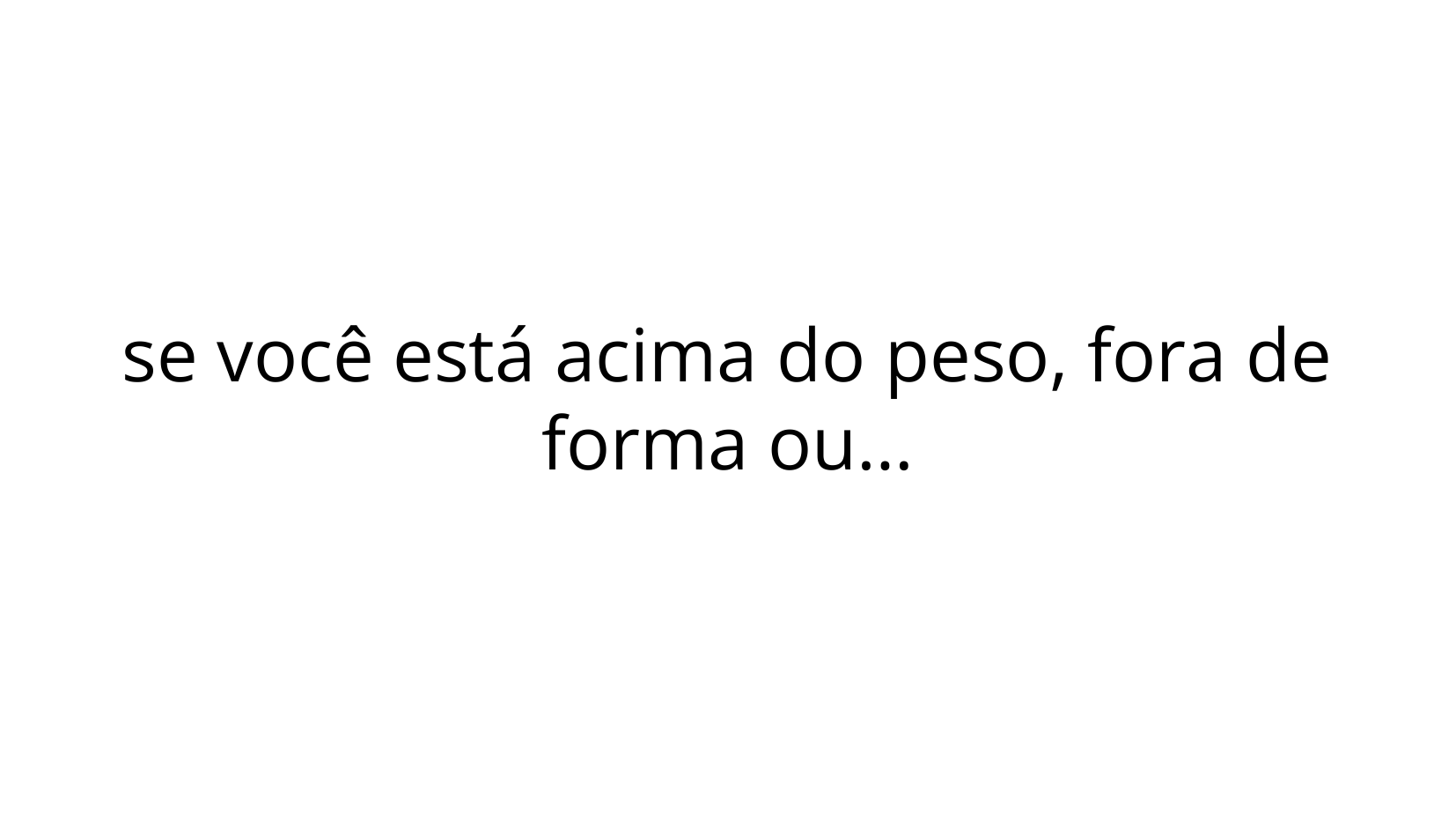

se você está acima do peso, fora de forma ou…